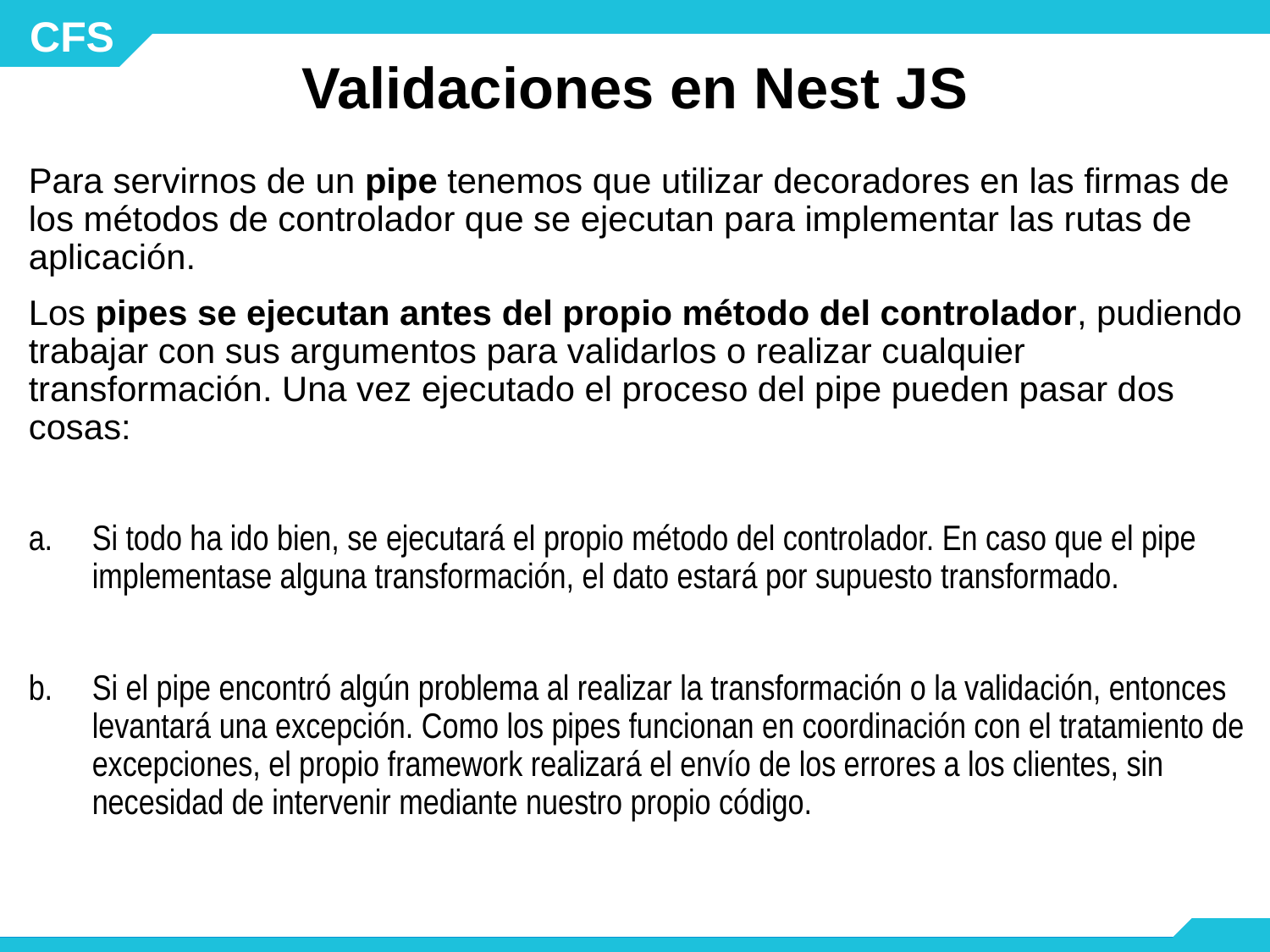

# Validaciones en Nest JS
Para servirnos de un pipe tenemos que utilizar decoradores en las firmas de los métodos de controlador que se ejecutan para implementar las rutas de aplicación.
Los pipes se ejecutan antes del propio método del controlador, pudiendo trabajar con sus argumentos para validarlos o realizar cualquier transformación. Una vez ejecutado el proceso del pipe pueden pasar dos cosas:

Si todo ha ido bien, se ejecutará el propio método del controlador. En caso que el pipe implementase alguna transformación, el dato estará por supuesto transformado.

Si el pipe encontró algún problema al realizar la transformación o la validación, entonces levantará una excepción. Como los pipes funcionan en coordinación con el tratamiento de excepciones, el propio framework realizará el envío de los errores a los clientes, sin necesidad de intervenir mediante nuestro propio código.